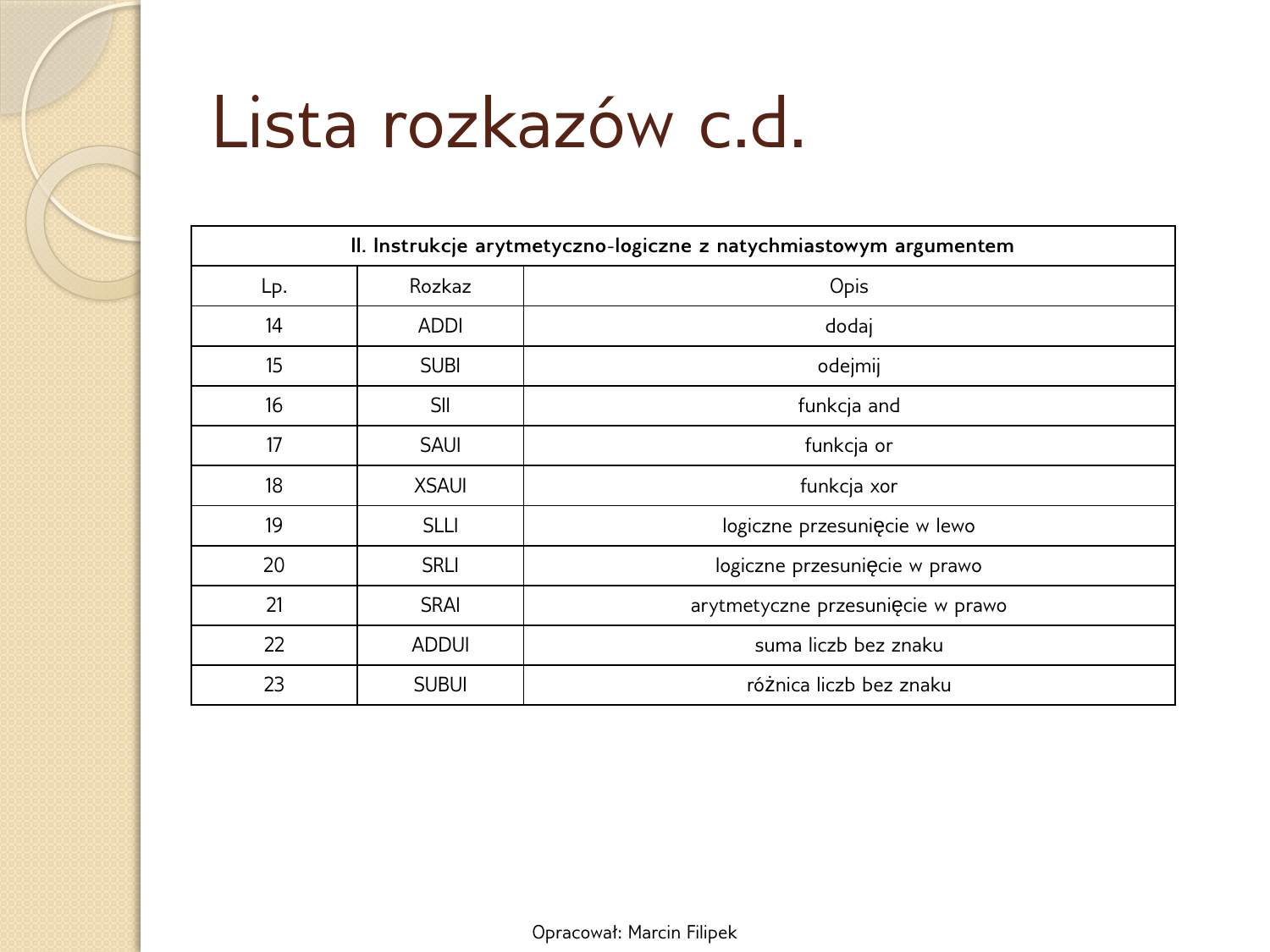

# Lista rozkazów c.d.
| II. Instrukcje arytmetyczno-logiczne z natychmiastowym argumentem |  |  |
| --- | --- | --- |
| Lp. | Rozkaz | Opis |
| 14 | ADDI | dodaj |
| 15 | SUBI | odejmij |
| 16 | SII | funkcja and |
| 17 | SAUI | funkcja or |
| 18 | XSAUI | funkcja xor |
| 19 | SLLI | logiczne przesunięcie w lewo |
| 20 | SRLI | logiczne przesunięcie w prawo |
| 21 | SRAI | arytmetyczne przesunięcie w prawo |
| 22 | ADDUI | suma liczb bez znaku |
| 23 | SUBUI | różnica liczb bez znaku |

Opracował: Marcin Filipek